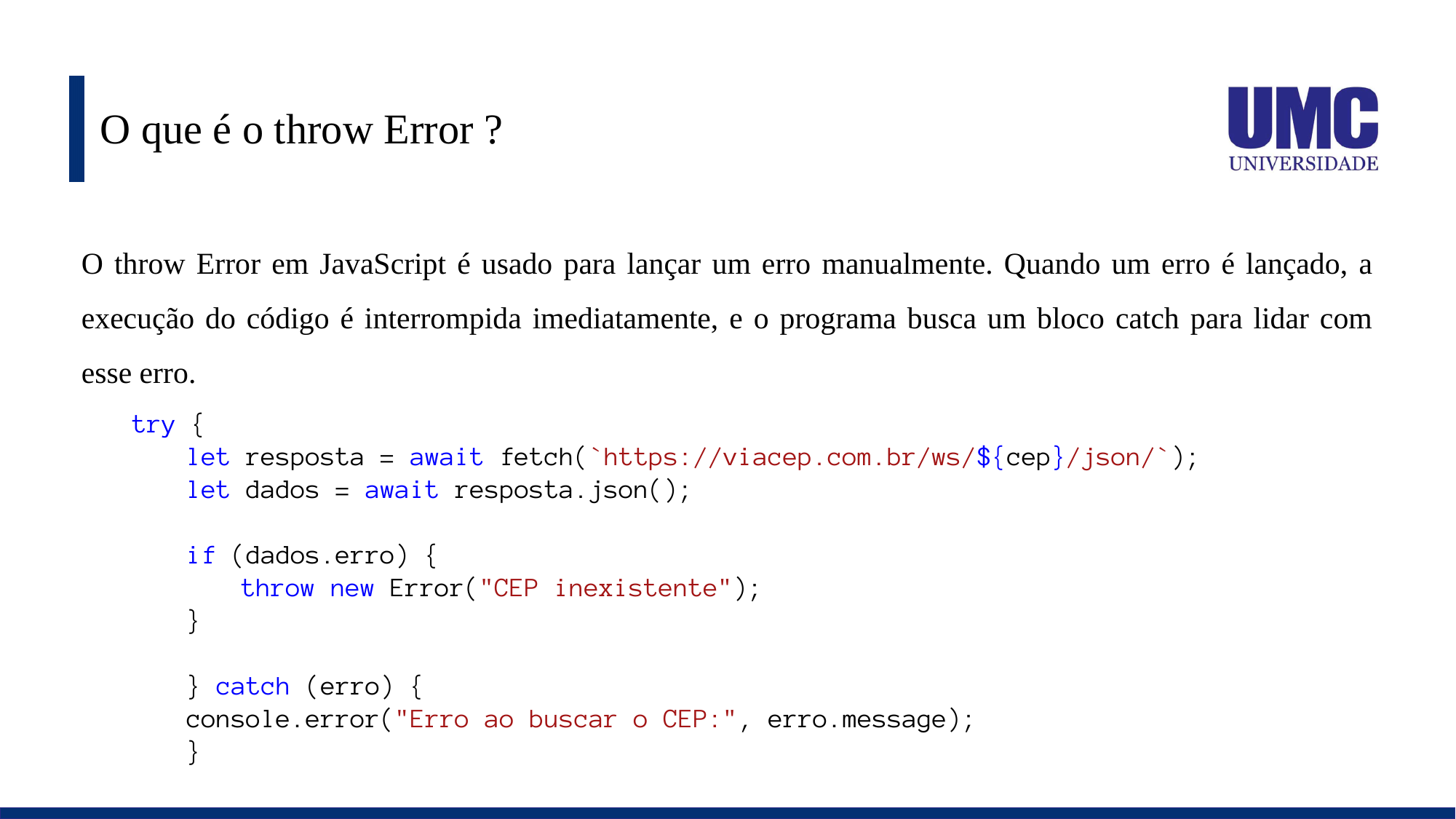

# O que é o throw Error ?
O throw Error em JavaScript é usado para lançar um erro manualmente. Quando um erro é lançado, a execução do código é interrompida imediatamente, e o programa busca um bloco catch para lidar com esse erro.
try {
let resposta = await fetch(`https://viacep.com.br/ws/${cep}/json/`);
let dados = await resposta.json();

if (dados.erro) {
throw new Error("CEP inexistente");
}

} catch (erro) {
console.error("Erro ao buscar o CEP:", erro.message);
}